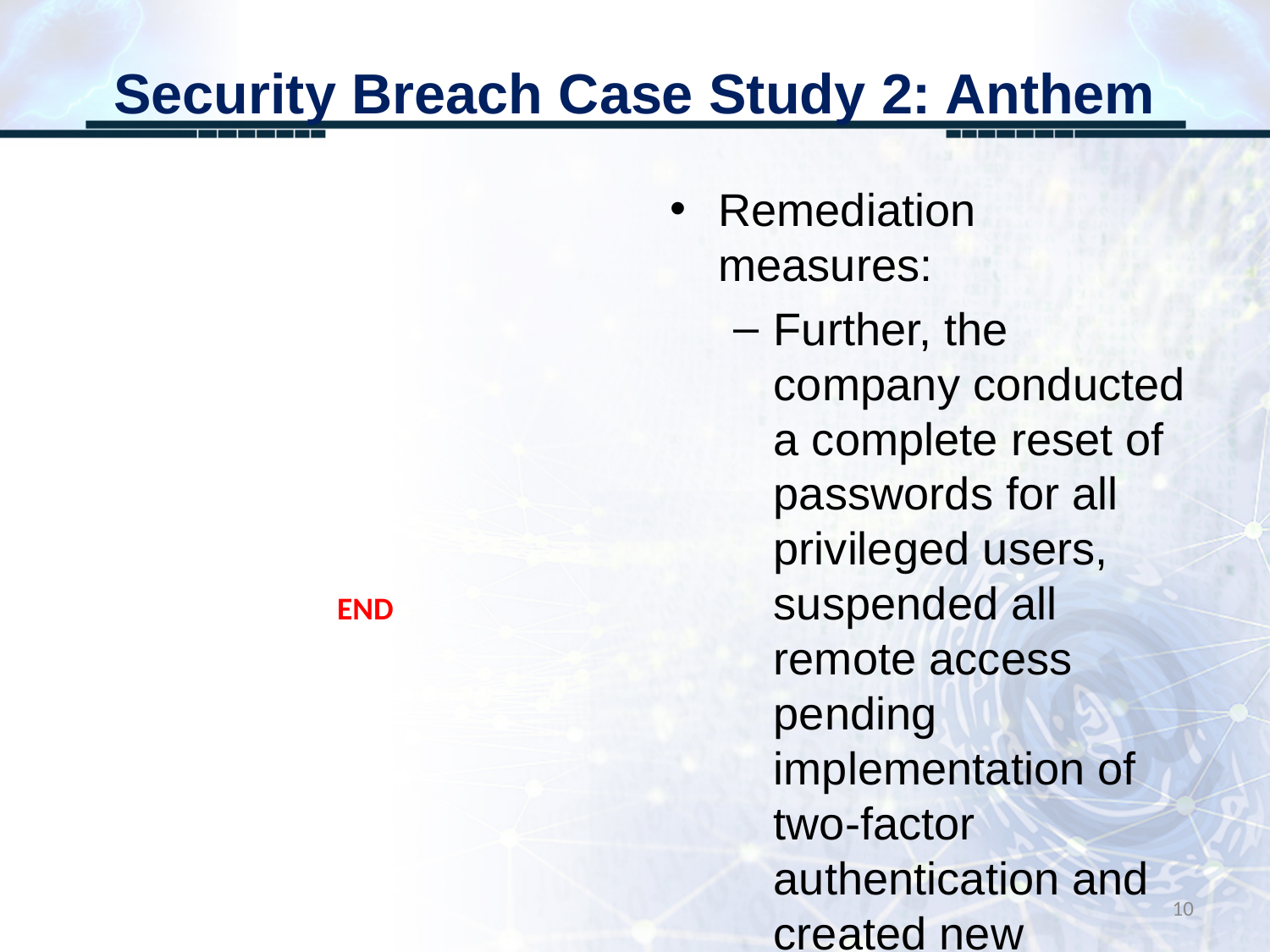

# Security Breach Case Study 2: Anthem
Remediation measures:
Further, the company conducted a complete reset of passwords for all privileged users, suspended all remote access pending implementation of two-factor authentication and created new Network Admin IDs
END
10